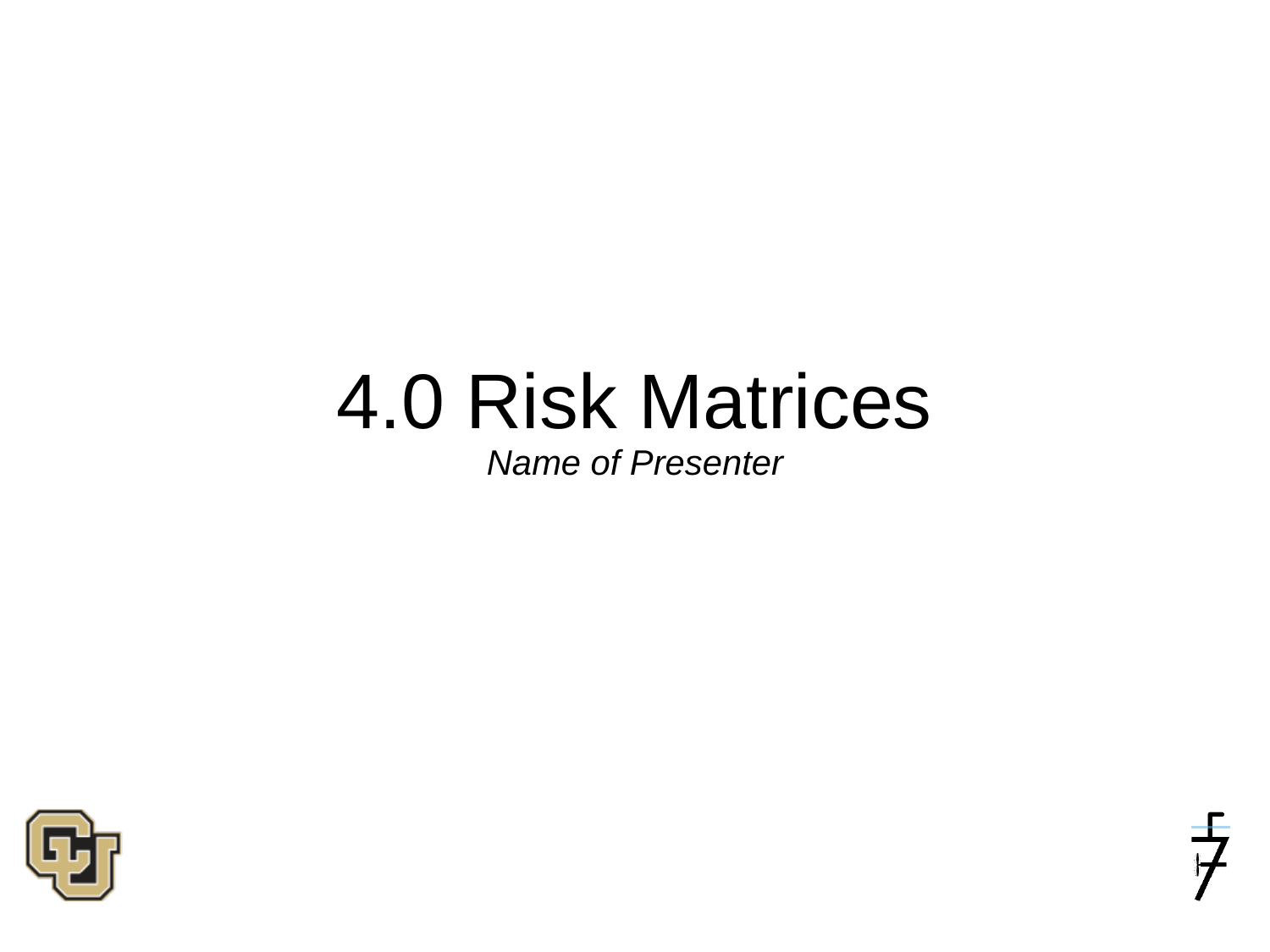

# 4.0 Risk Matrices
Name of Presenter